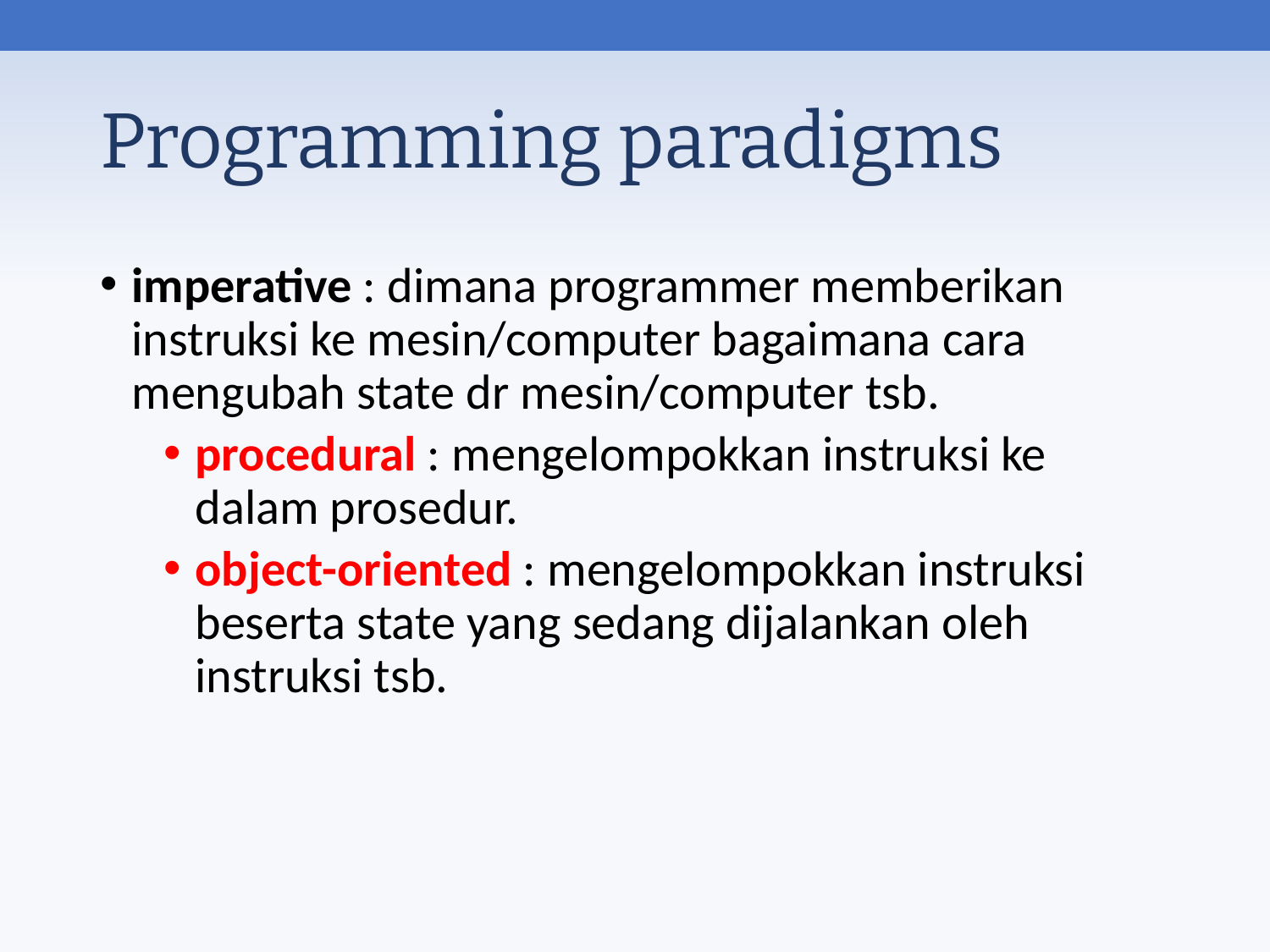

# Programming paradigms
imperative : dimana programmer memberikan instruksi ke mesin/computer bagaimana cara mengubah state dr mesin/computer tsb.
procedural : mengelompokkan instruksi ke dalam prosedur.
object-oriented : mengelompokkan instruksi beserta state yang sedang dijalankan oleh instruksi tsb.